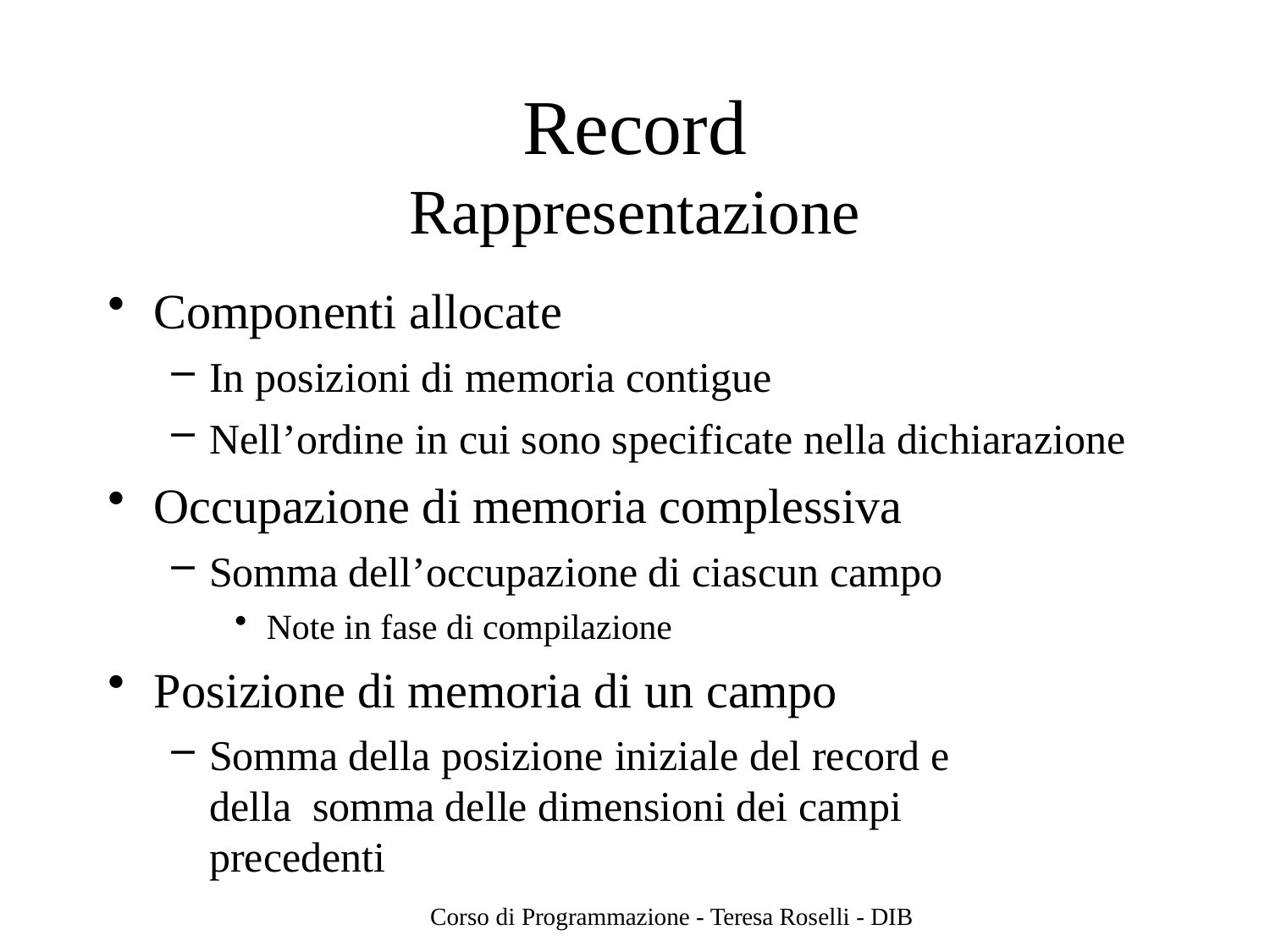

# Record
Rappresentazione
Componenti allocate
In posizioni di memoria contigue
Nell’ordine in cui sono specificate nella dichiarazione
Occupazione di memoria complessiva
Somma dell’occupazione di ciascun campo
Note in fase di compilazione
Posizione di memoria di un campo
Somma della posizione iniziale del record e della  somma delle dimensioni dei campi precedenti
Corso di Programmazione - Teresa Roselli - DIB